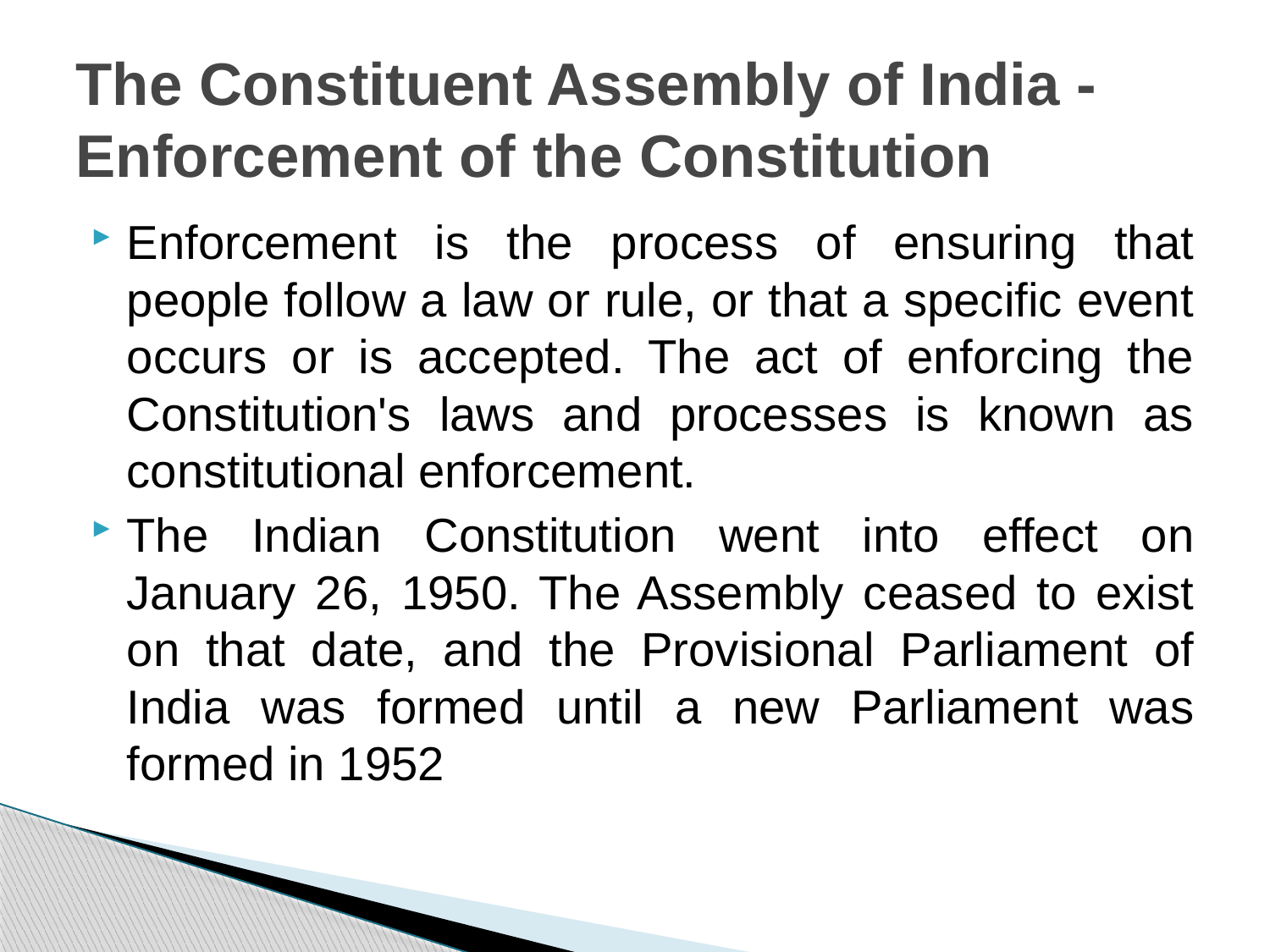

# The Constituent Assembly of India - Enforcement of the Constitution
Enforcement is the process of ensuring that people follow a law or rule, or that a specific event occurs or is accepted. The act of enforcing the Constitution's laws and processes is known as constitutional enforcement.
The Indian Constitution went into effect on January 26, 1950. The Assembly ceased to exist on that date, and the Provisional Parliament of India was formed until a new Parliament was formed in 1952